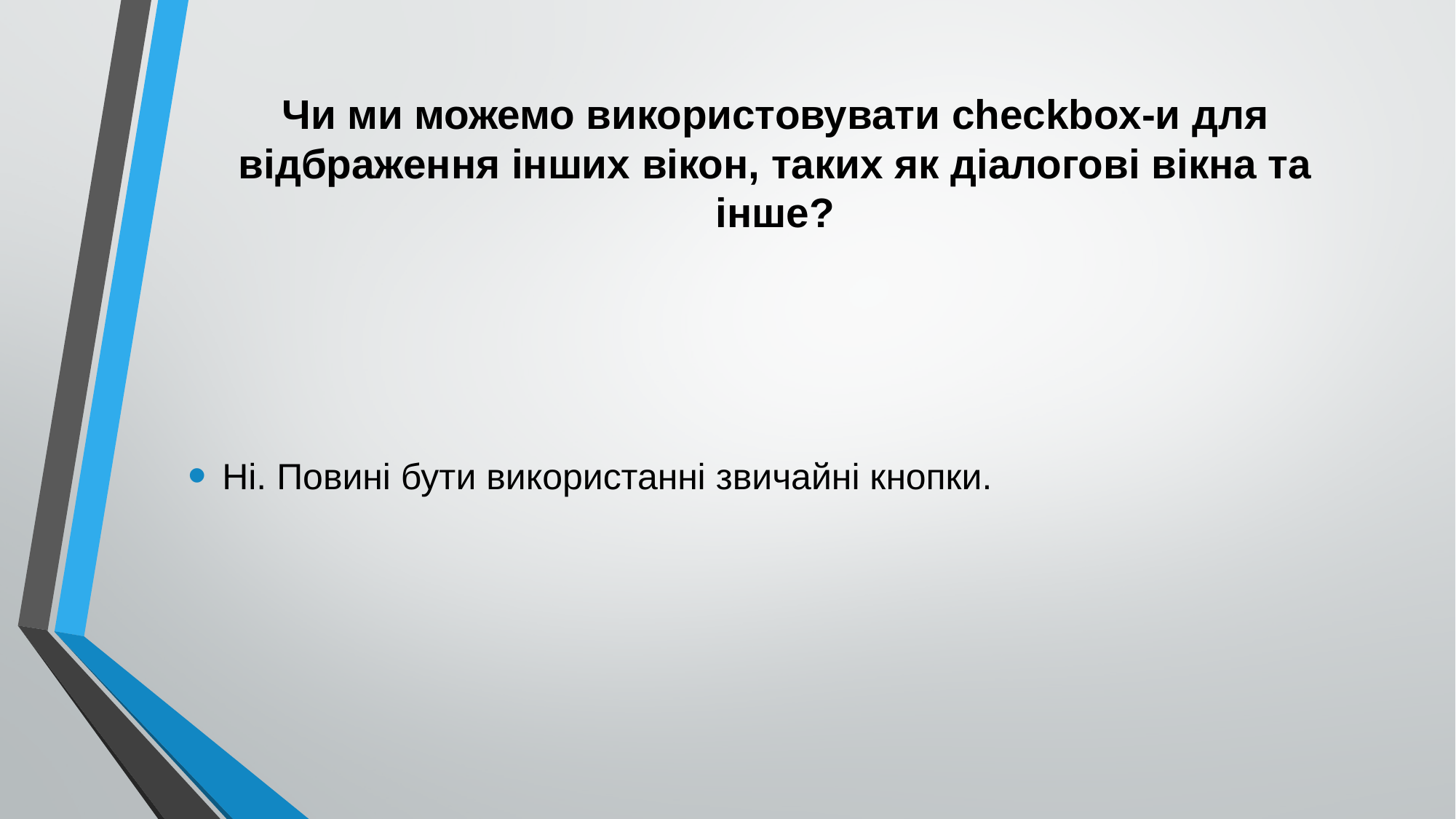

# Чи ми можемо використовувати checkbox-и для відбраження інших вікон, таких як діалогові вікна та інше?
Ні. Повині бути використанні звичайні кнопки.